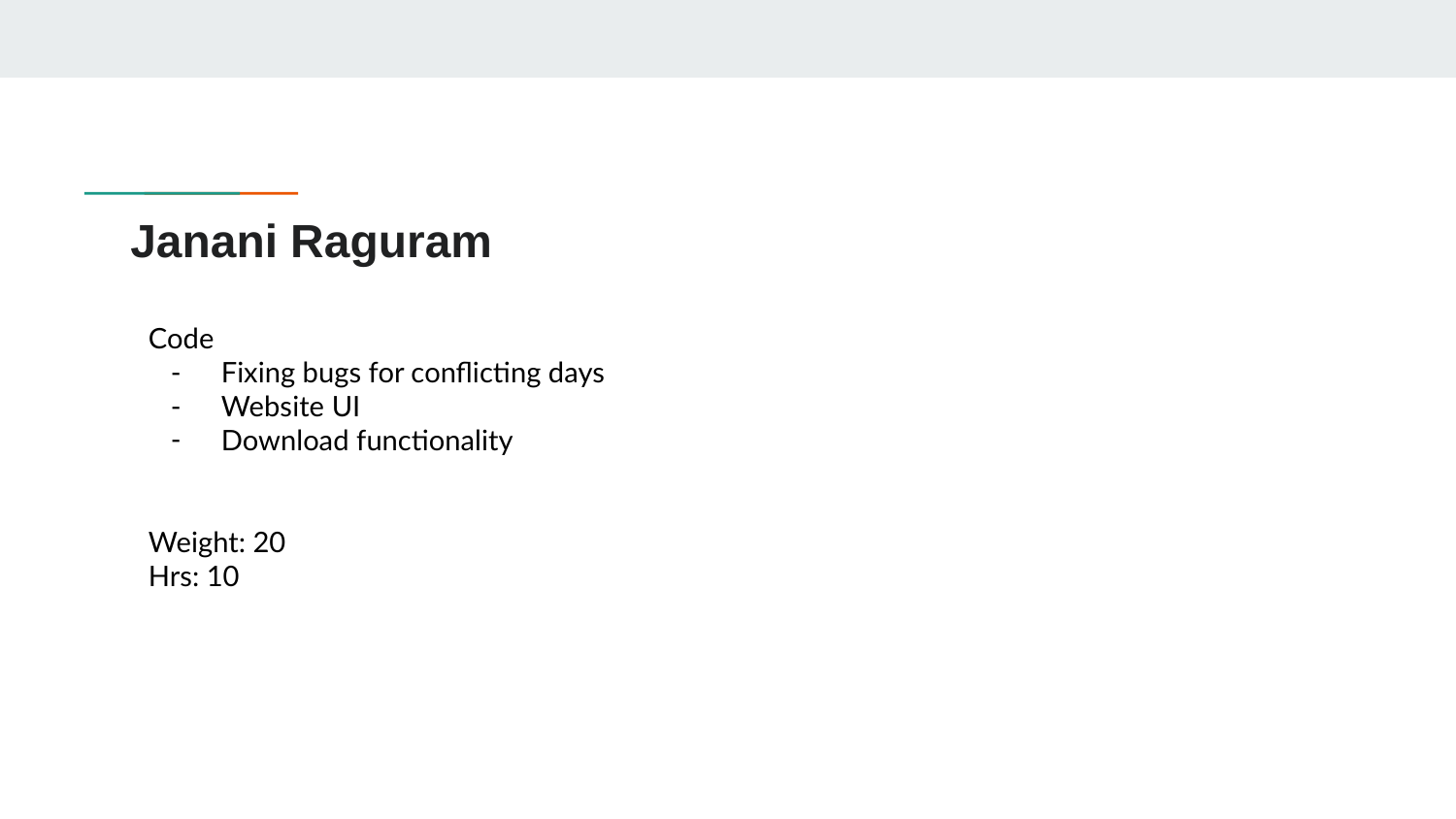

# Janani Raguram

Code
Fixing bugs for conflicting days
Website UI
Download functionality

Weight: 20
Hrs: 10